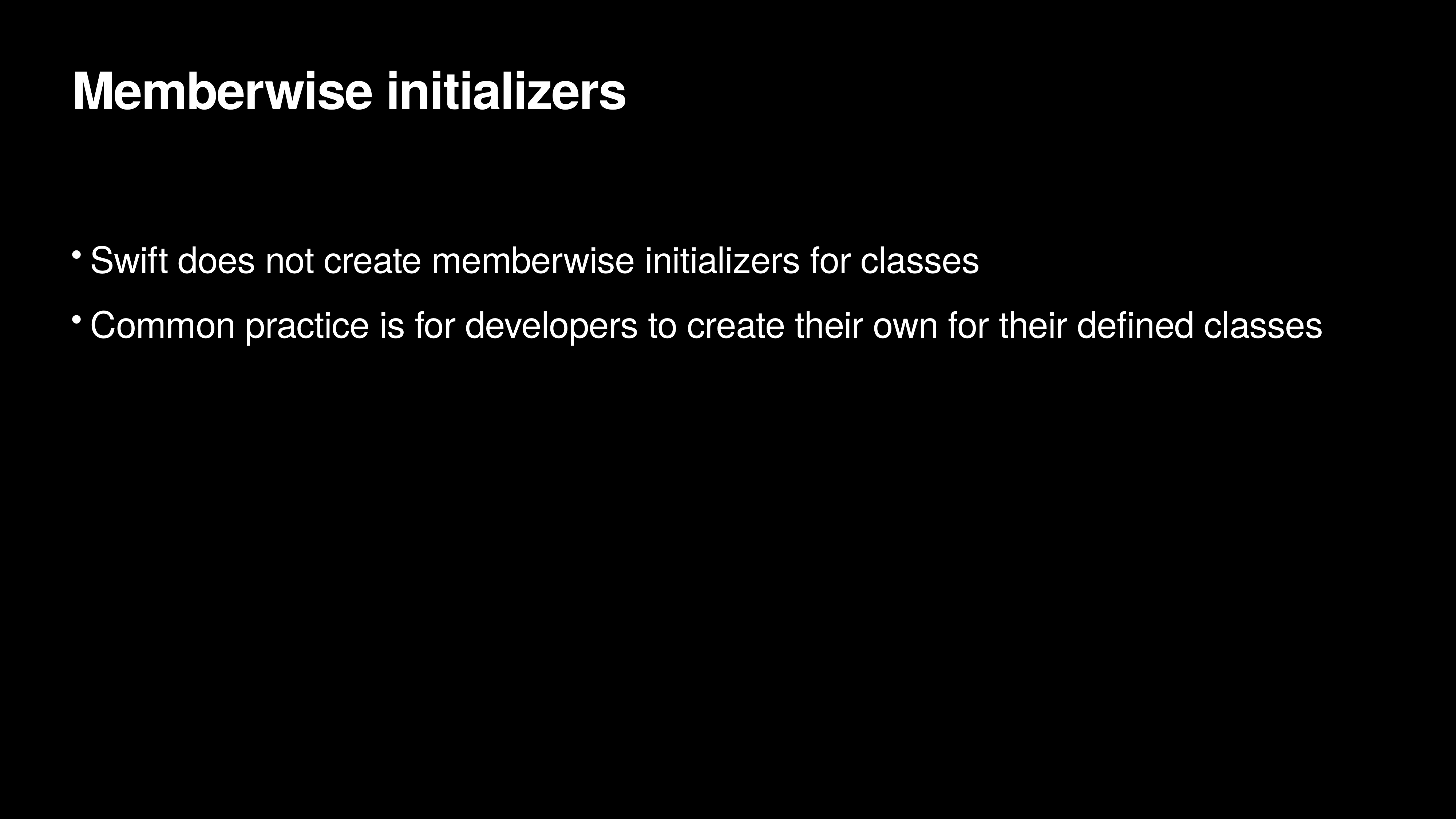

# Memberwise initializers

Swift does not create memberwise initializers for classes
Common practice is for developers to create their own for their defined classes